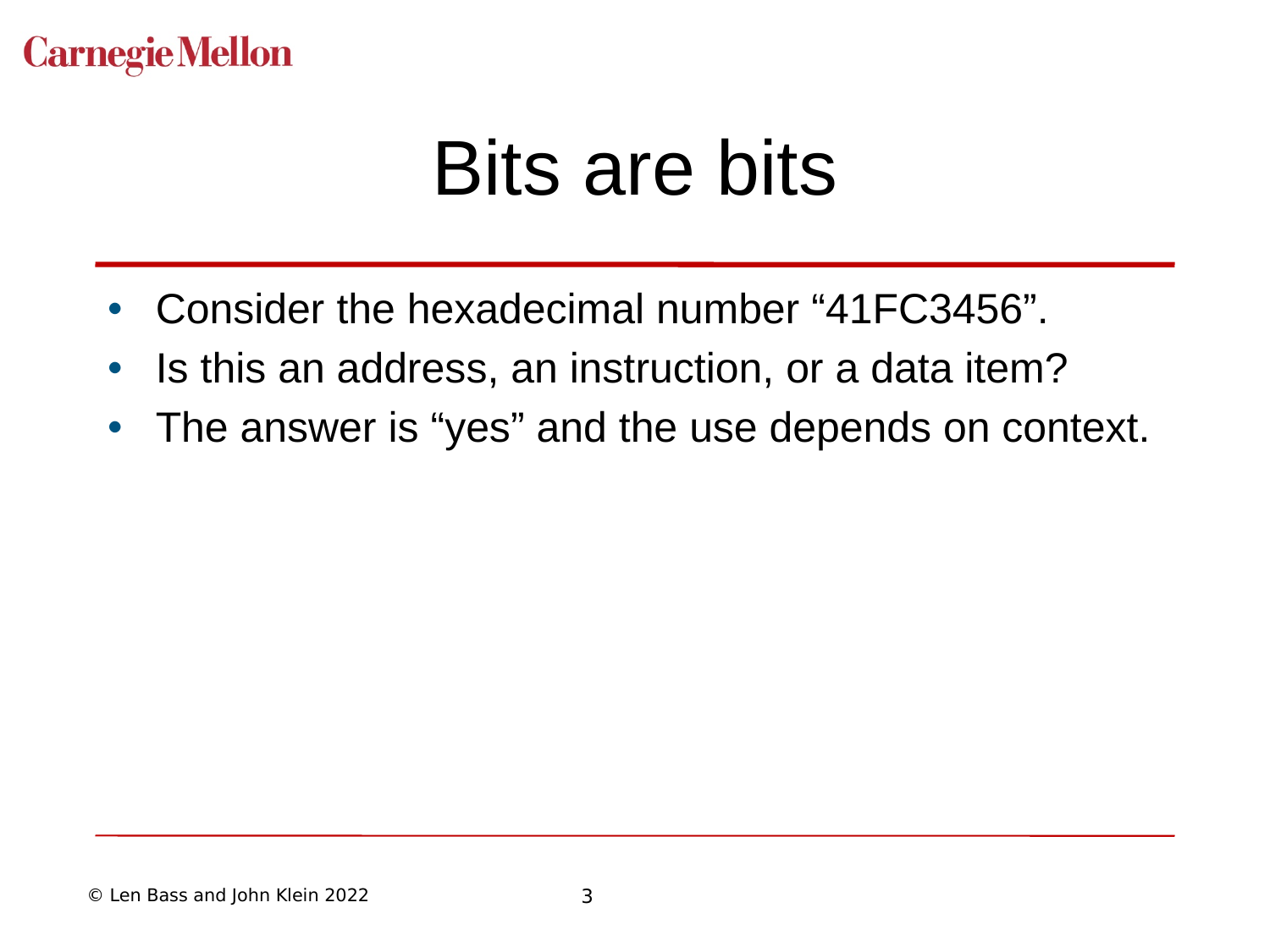

# Bits are bits
Consider the hexadecimal number “41FC3456”.
Is this an address, an instruction, or a data item?
The answer is “yes” and the use depends on context.